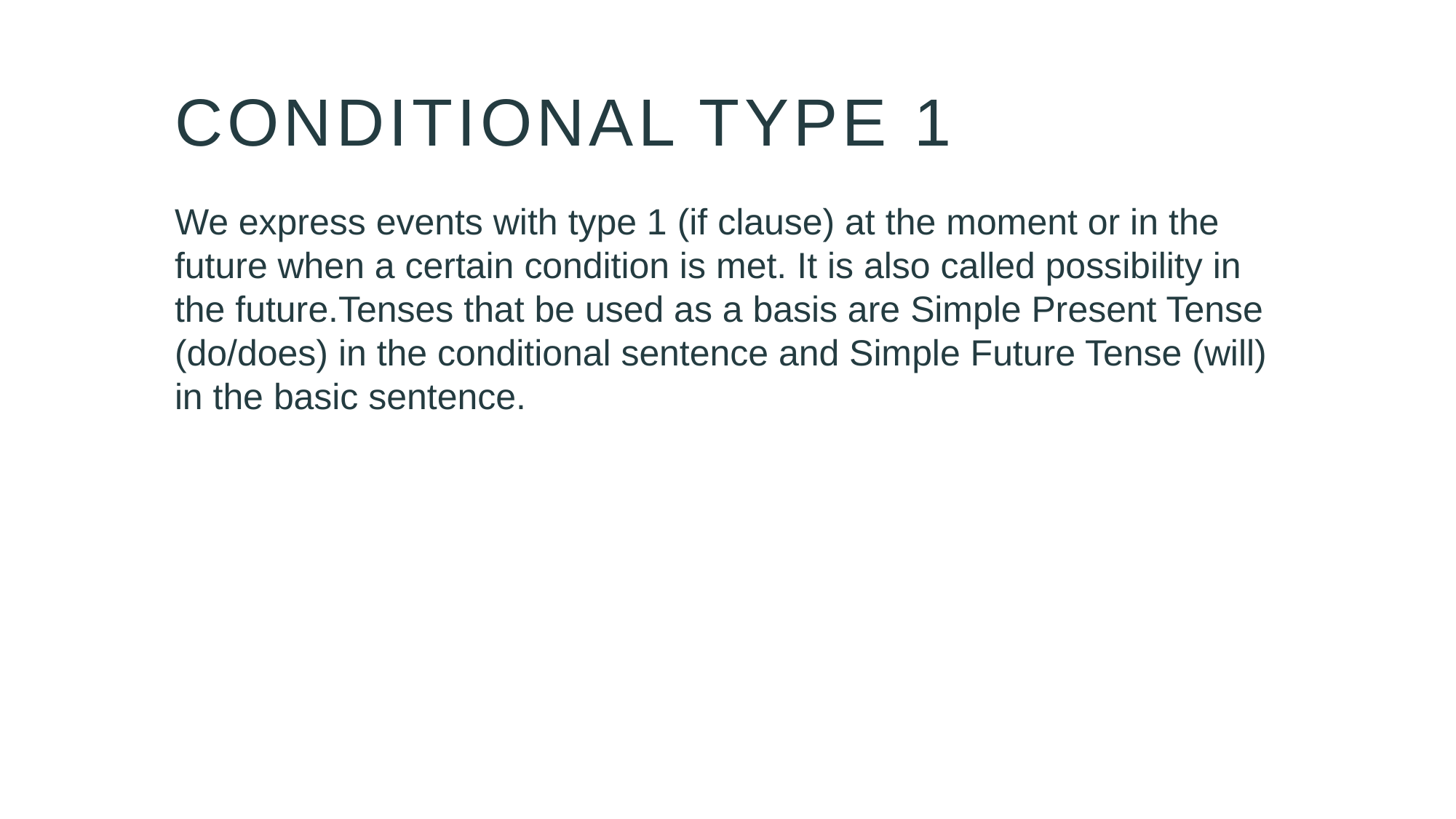

# Conditional type 1
We express events with type 1 (if clause) at the moment or in the future when a certain condition is met. It is also called possibility in the future.Tenses that be used as a basis are Simple Present Tense (do/does) in the conditional sentence and Simple Future Tense (will) in the basic sentence.